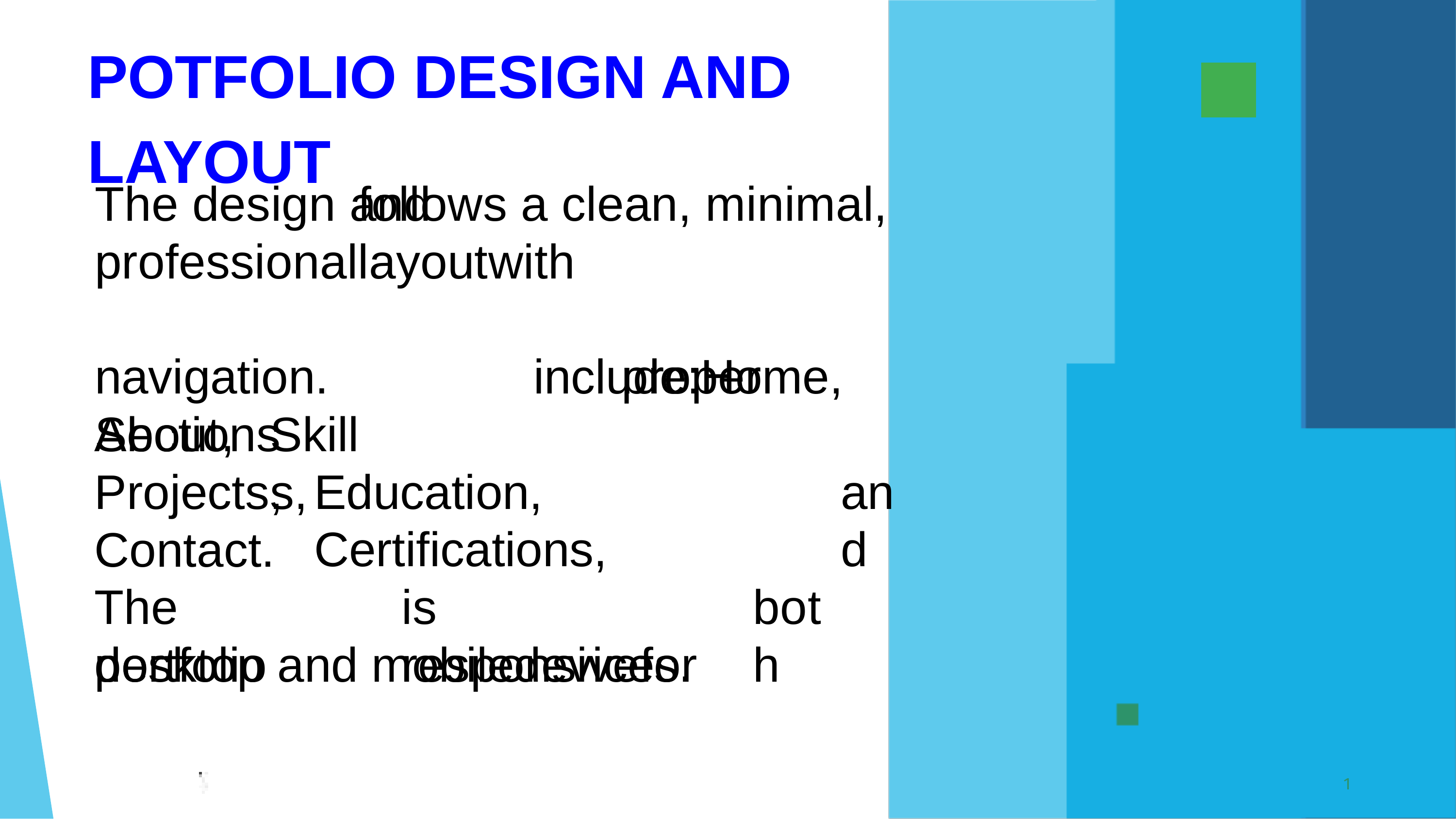

POTFOLIO DESIGN AND LAYOUT

The design and professionallayoutwith
follows a clean, minimal,
 proper
navigation. Sections
include:Home,
About, Projects, Contact. The portfolio
Skills,
Education, Certifications,
and

is responsivefor
both
desktop and mobiledevices.
1